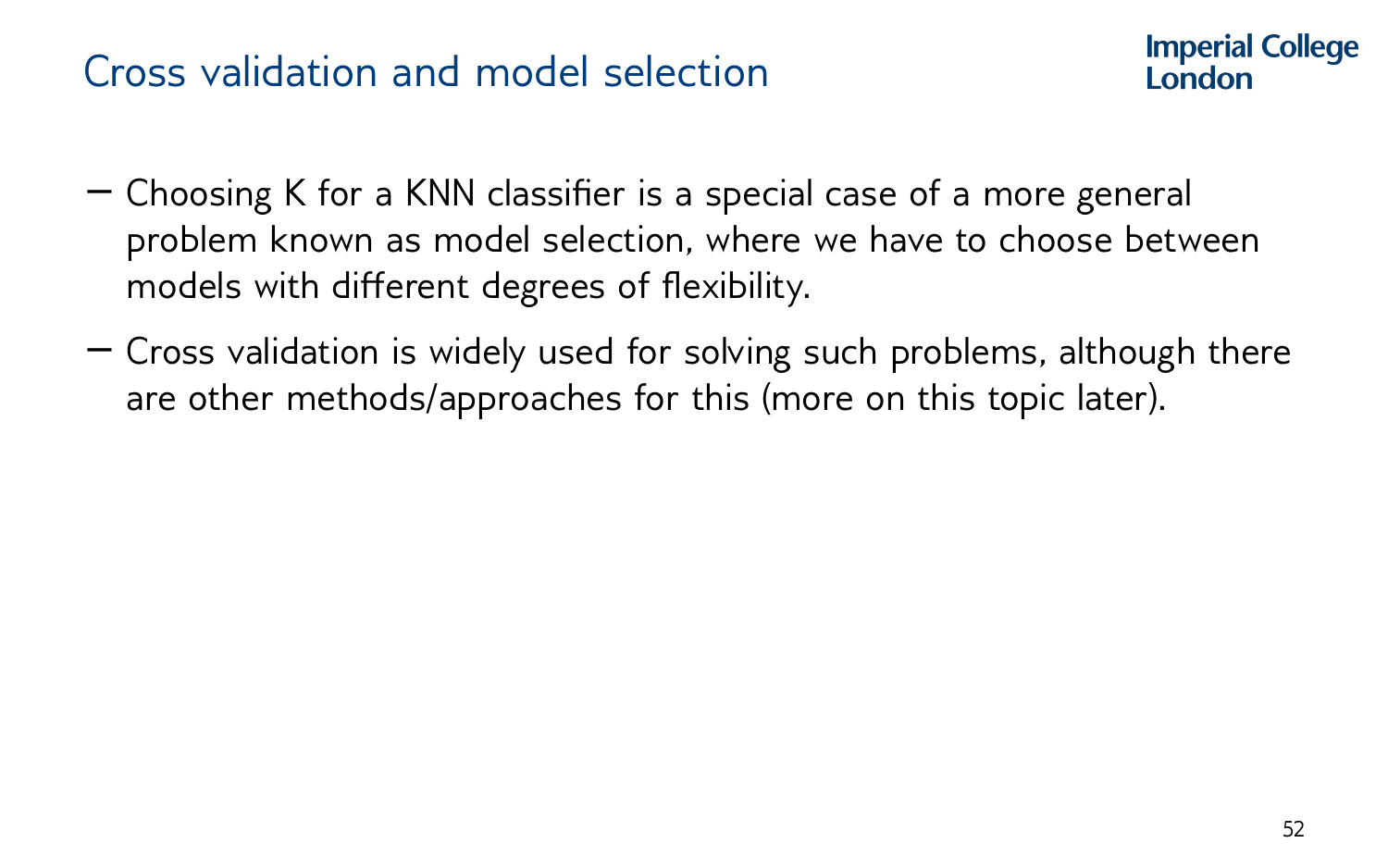

# Cross validation and model selection
Choosing K for a KNN classifier is a special case of a more general problem known as model selection, where we have to choose between models with different degrees of flexibility.
Cross validation is widely used for solving such problems, although there are other methods/approaches for this (more on this topic later).

52